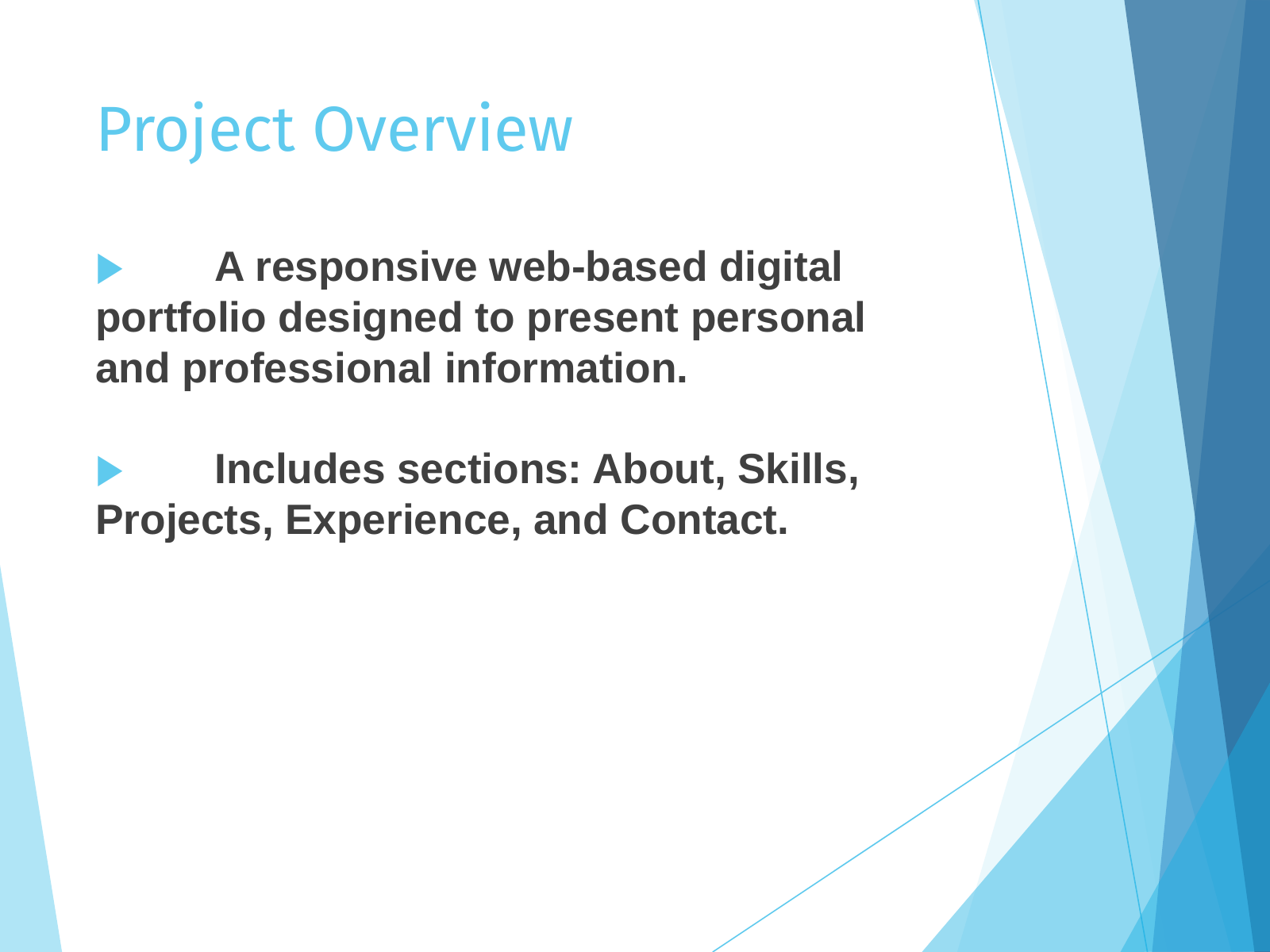

Project Overview
▶	A responsive web-based digital portfolio designed to present personal and professional information.

▶	Includes sections: About, Skills, Projects, Experience, and Contact.